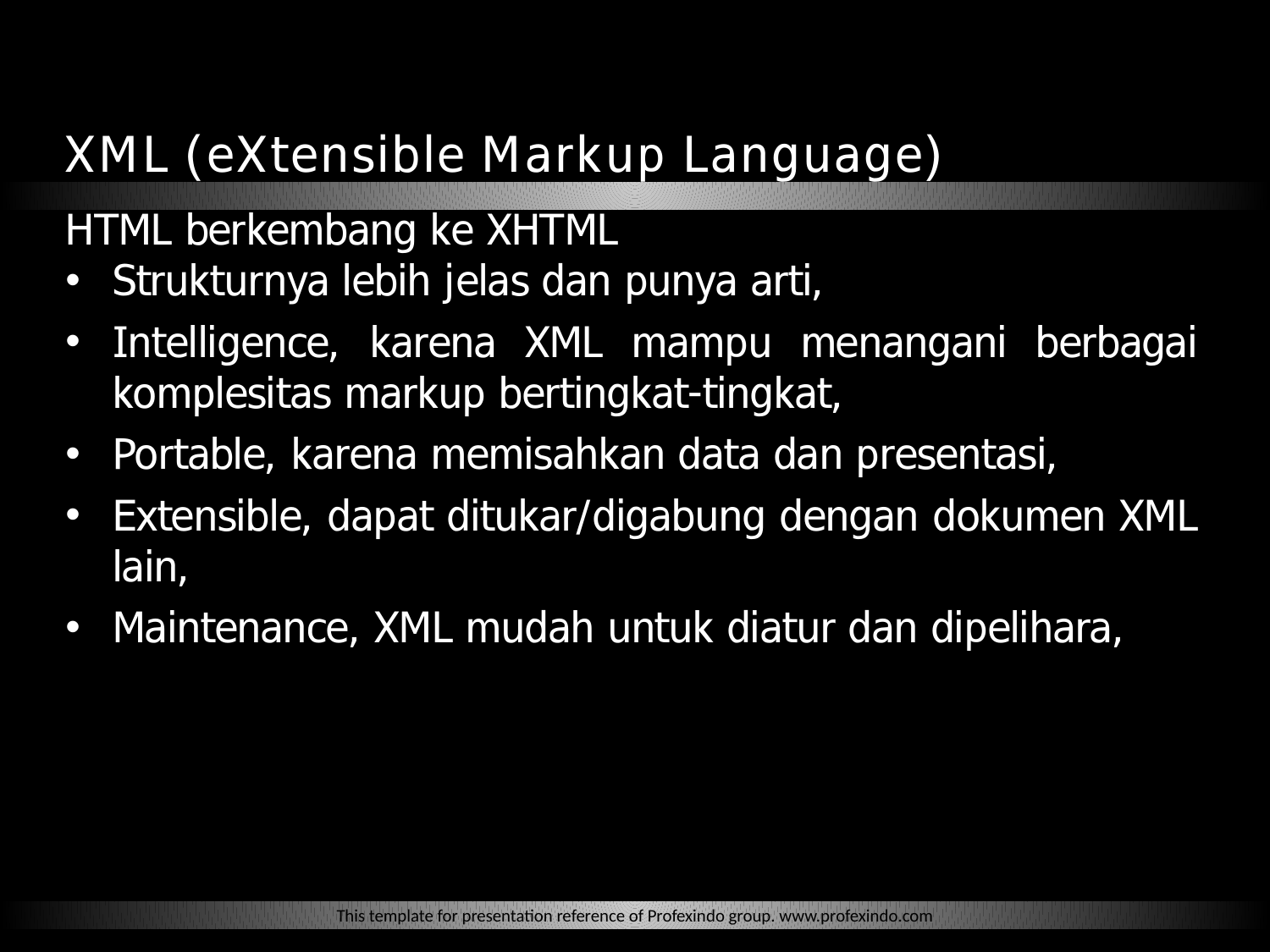

XML (eXtensible Markup Language)
HTML berkembang ke XHTML
Strukturnya lebih jelas dan punya arti,
Intelligence, karena XML mampu menangani berbagai komplesitas markup bertingkat-tingkat,
Portable, karena memisahkan data dan presentasi,
Extensible, dapat ditukar/digabung dengan dokumen XML lain,
Maintenance, XML mudah untuk diatur dan dipelihara,